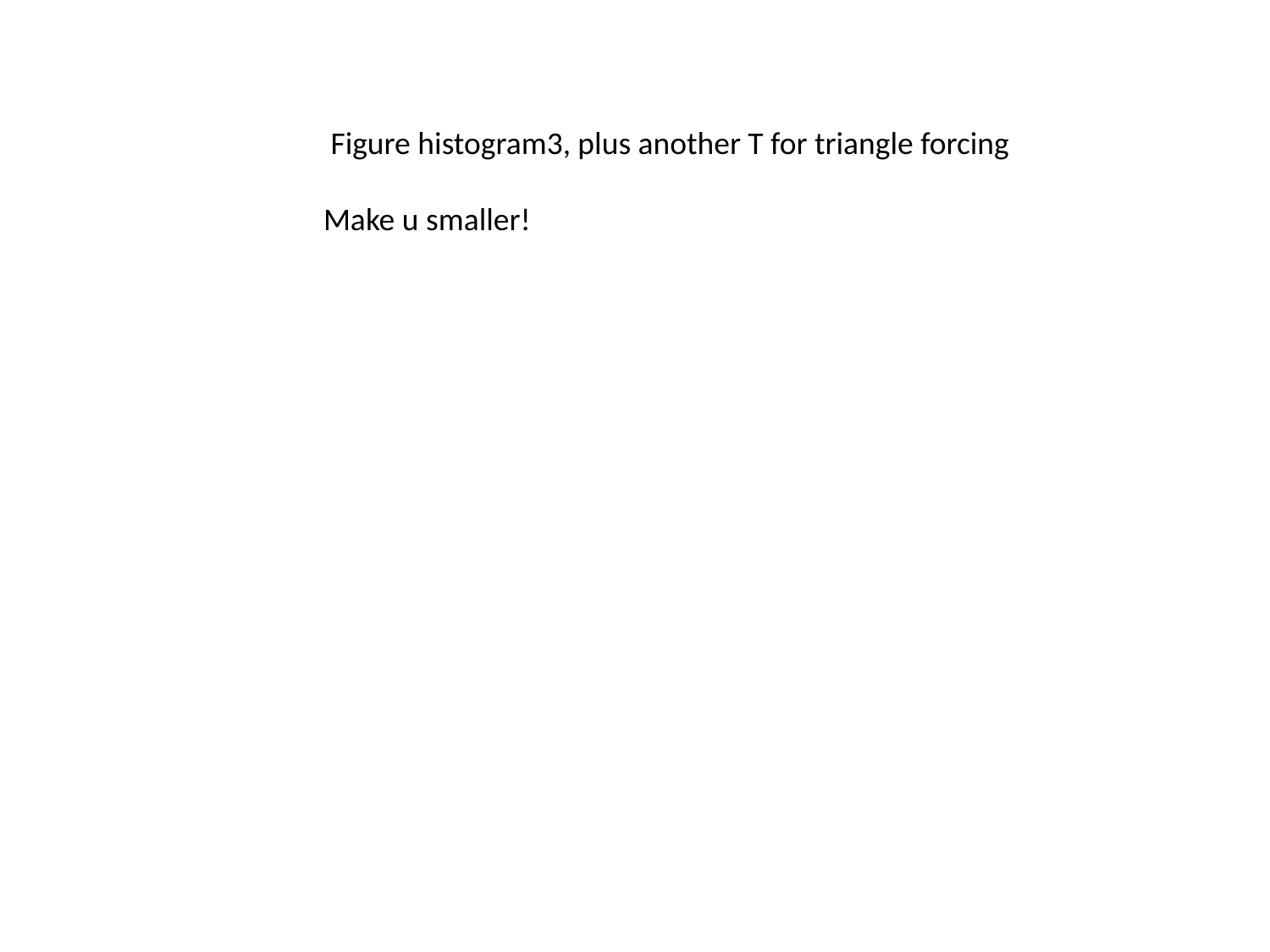

Figure histogram3, plus another T for triangle forcing

Make u smaller!